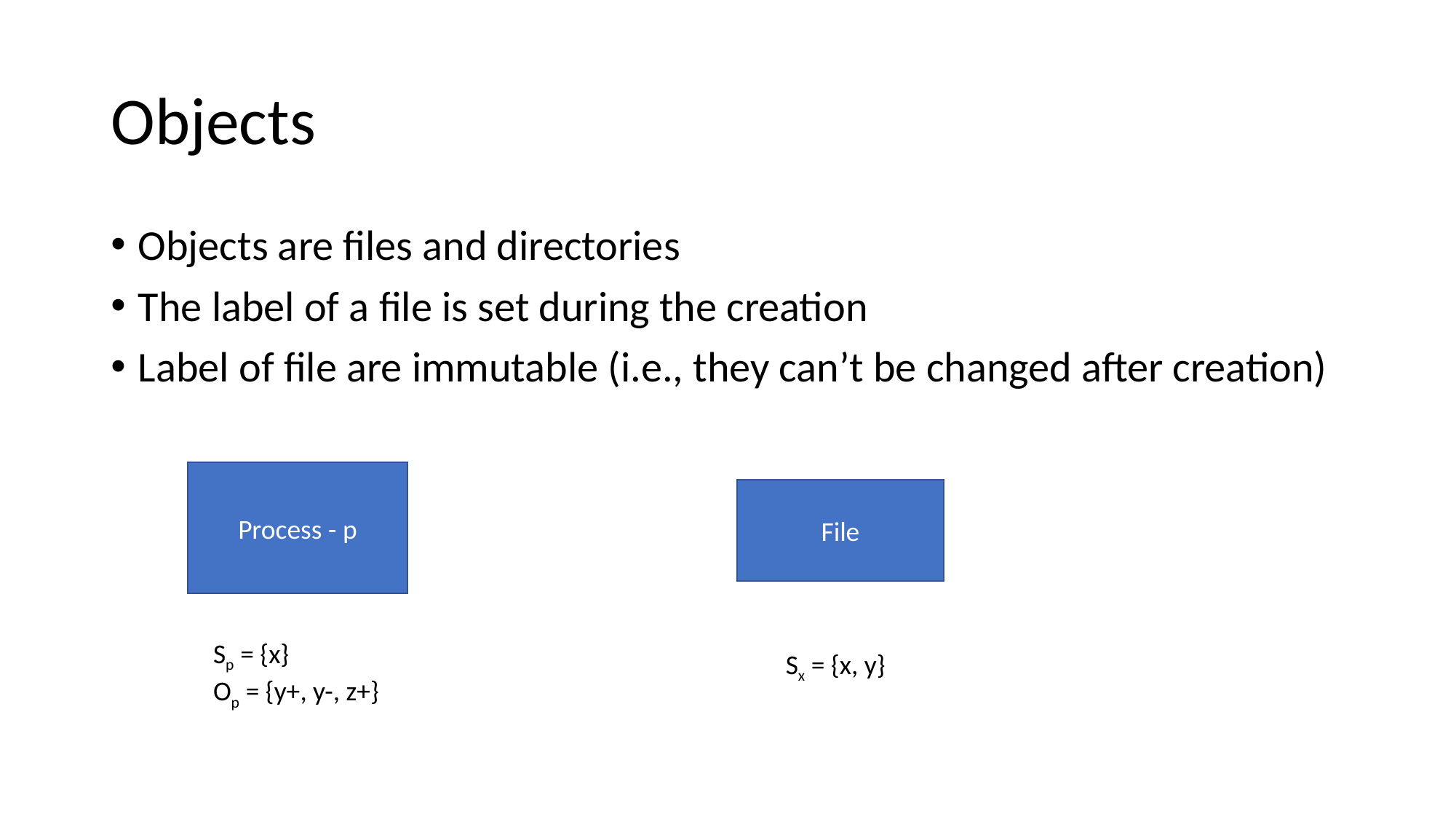

# Objects
Objects are files and directories
The label of a file is set during the creation
Label of file are immutable (i.e., they can’t be changed after creation)
Process - p
File
Sp = {x}
Op = {y+, y-, z+}

Sx = {x, y}